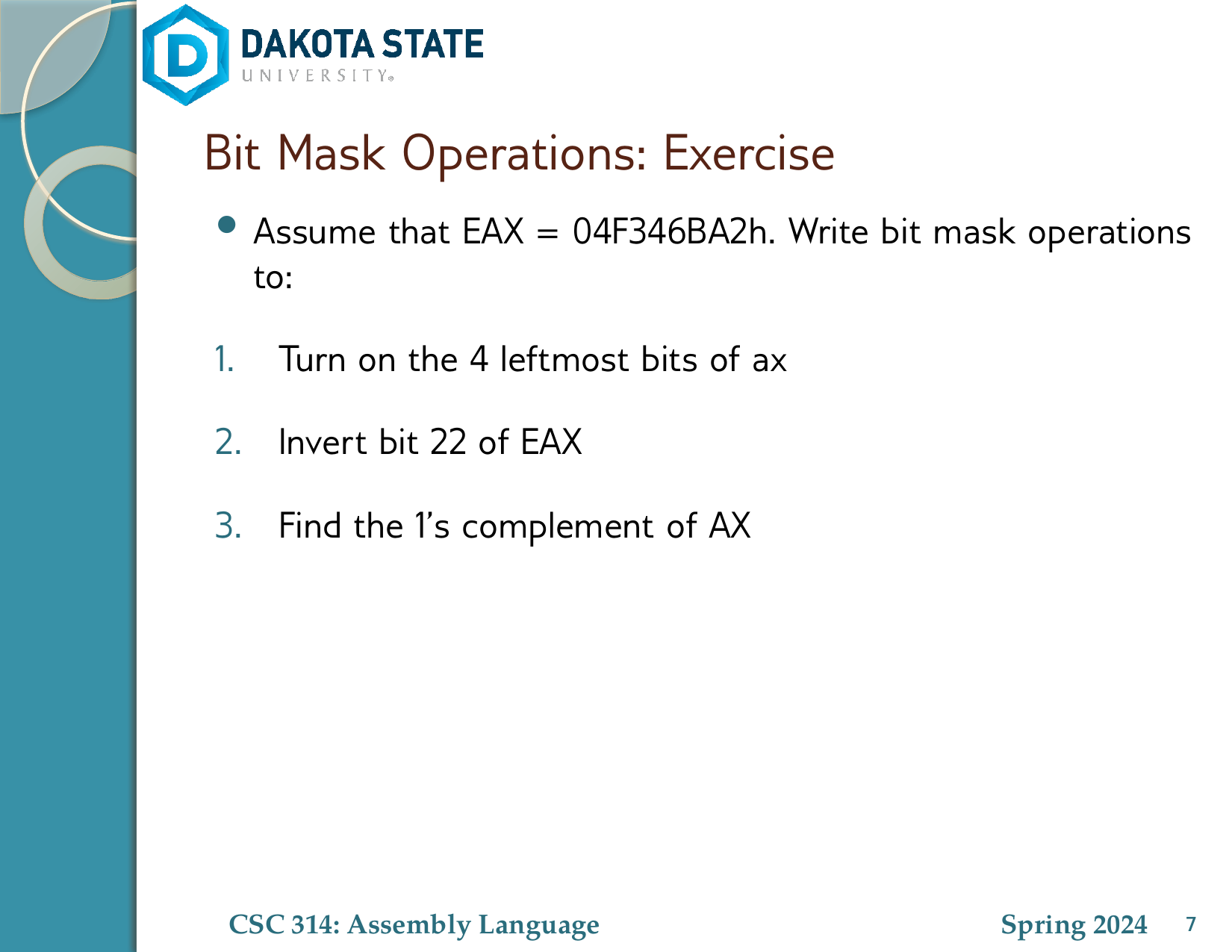

# Bit Mask Operations: Exercise
Assume that EAX = 04F346BA2h. Write bit mask operations to:
Turn on the 4 leftmost bits of ax
Invert bit 22 of EAX
Find the 1’s complement of AX